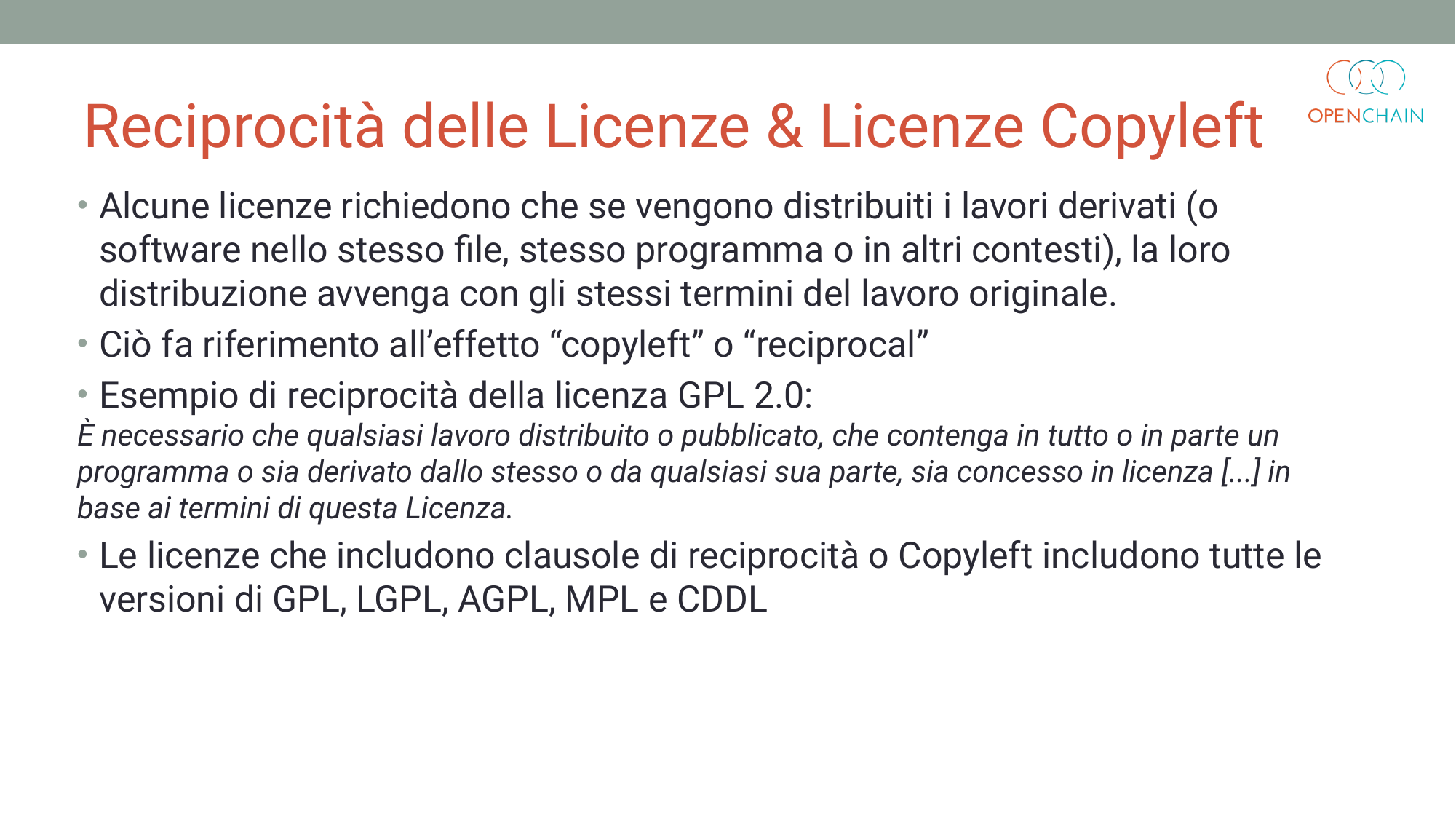

Reciprocità delle Licenze & Licenze Copyleft
Alcune licenze richiedono che se vengono distribuiti i lavori derivati (o software nello stesso file, stesso programma o in altri contesti), la loro distribuzione avvenga con gli stessi termini del lavoro originale.
Ciò fa riferimento all’effetto “copyleft” o “reciprocal”
Esempio di reciprocità della licenza GPL 2.0:
È necessario che qualsiasi lavoro distribuito o pubblicato, che contenga in tutto o in parte un programma o sia derivato dallo stesso o da qualsiasi sua parte, sia concesso in licenza [...] in base ai termini di questa Licenza.
Le licenze che includono clausole di reciprocità o Copyleft includono tutte le versioni di GPL, LGPL, AGPL, MPL e CDDL